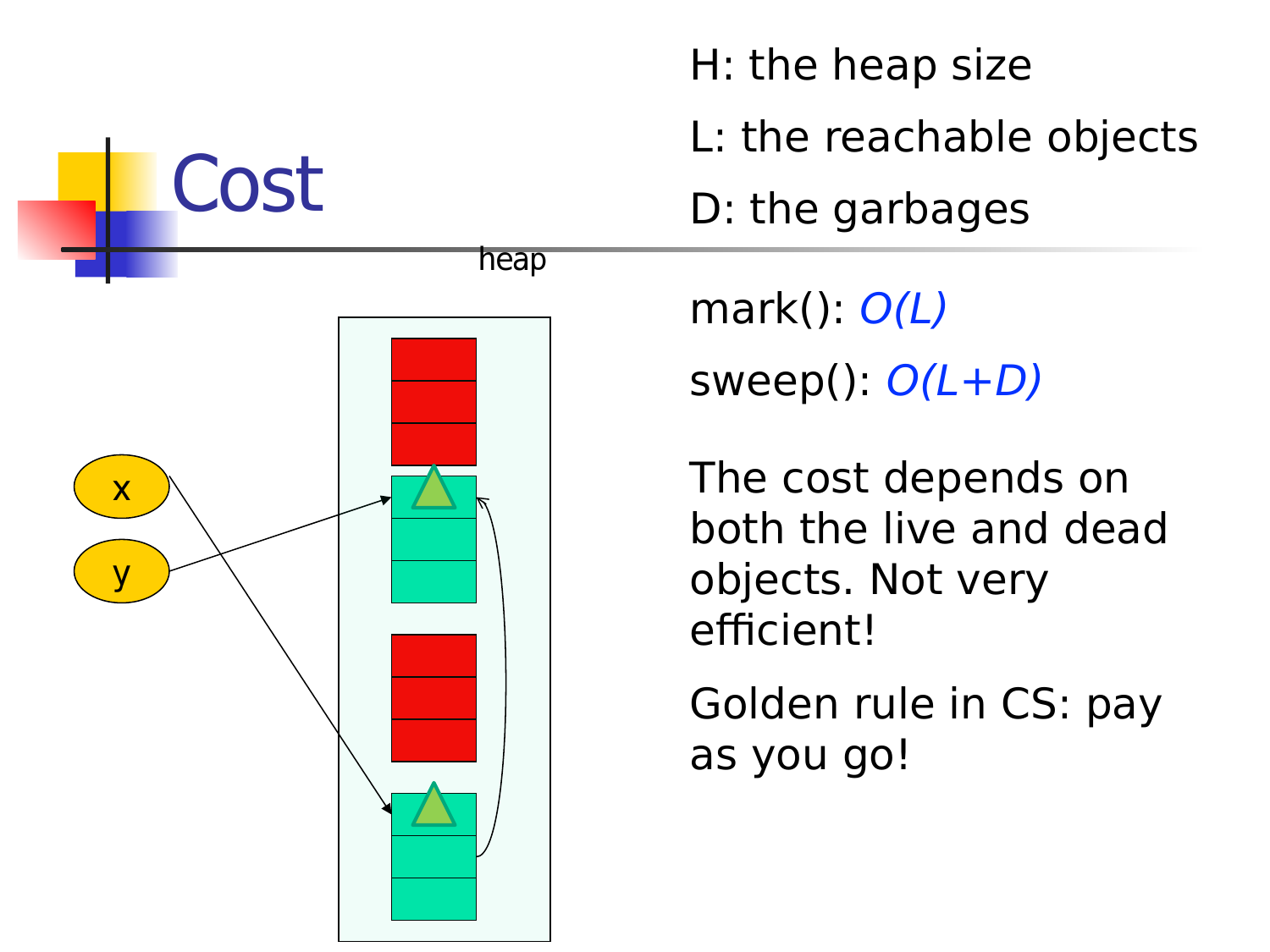

# Cost
H: the heap size
L: the reachable objects
D: the garbages
heap
mark(): O(L)
sweep(): O(L+D)

The cost depends on both the live and dead objects. Not very efficient!
x

y

Golden rule in CS: pay as you go!